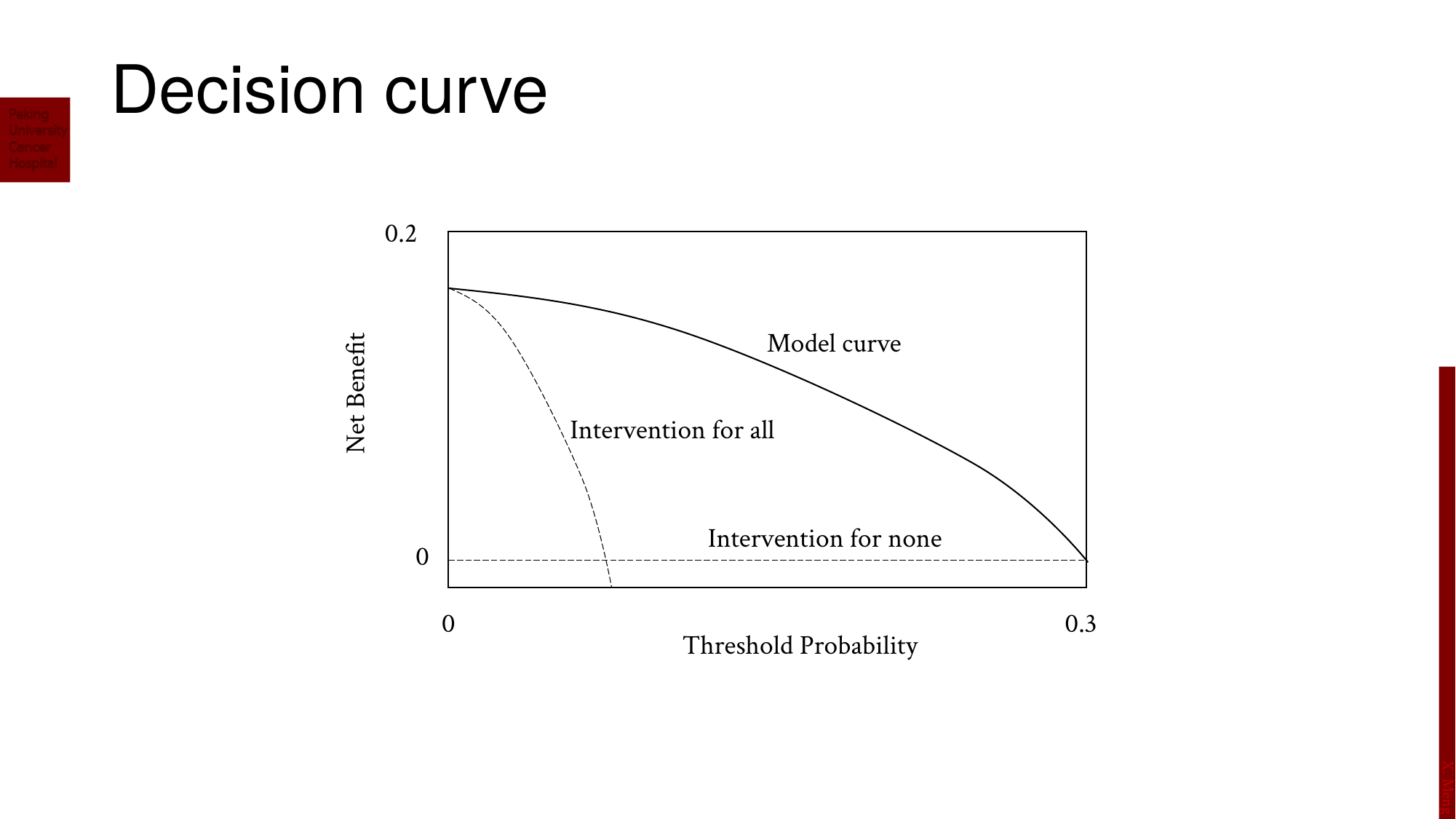

# Decision curve
0.2

Model curve
Net Benefit
Intervention for all
Intervention for none
0
0
0.3
Threshold Probability